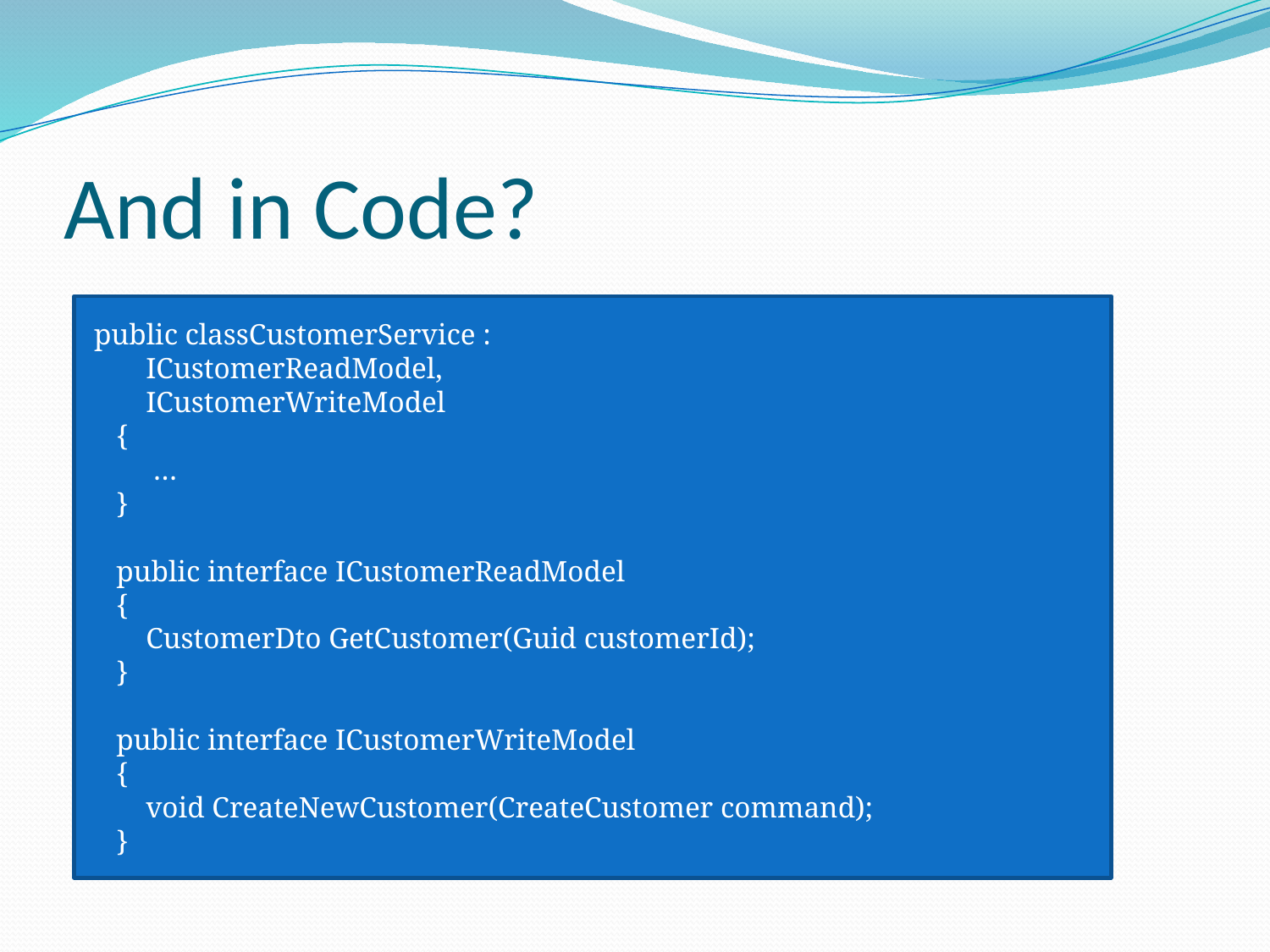

# And in Code?
 public classCustomerService :
        ICustomerReadModel,
        ICustomerWriteModel
    {
         …
    }

    public interface ICustomerReadModel
    {
        CustomerDto GetCustomer(Guid customerId);
    }

    public interface ICustomerWriteModel
    {
        void CreateNewCustomer(CreateCustomer command);
    }